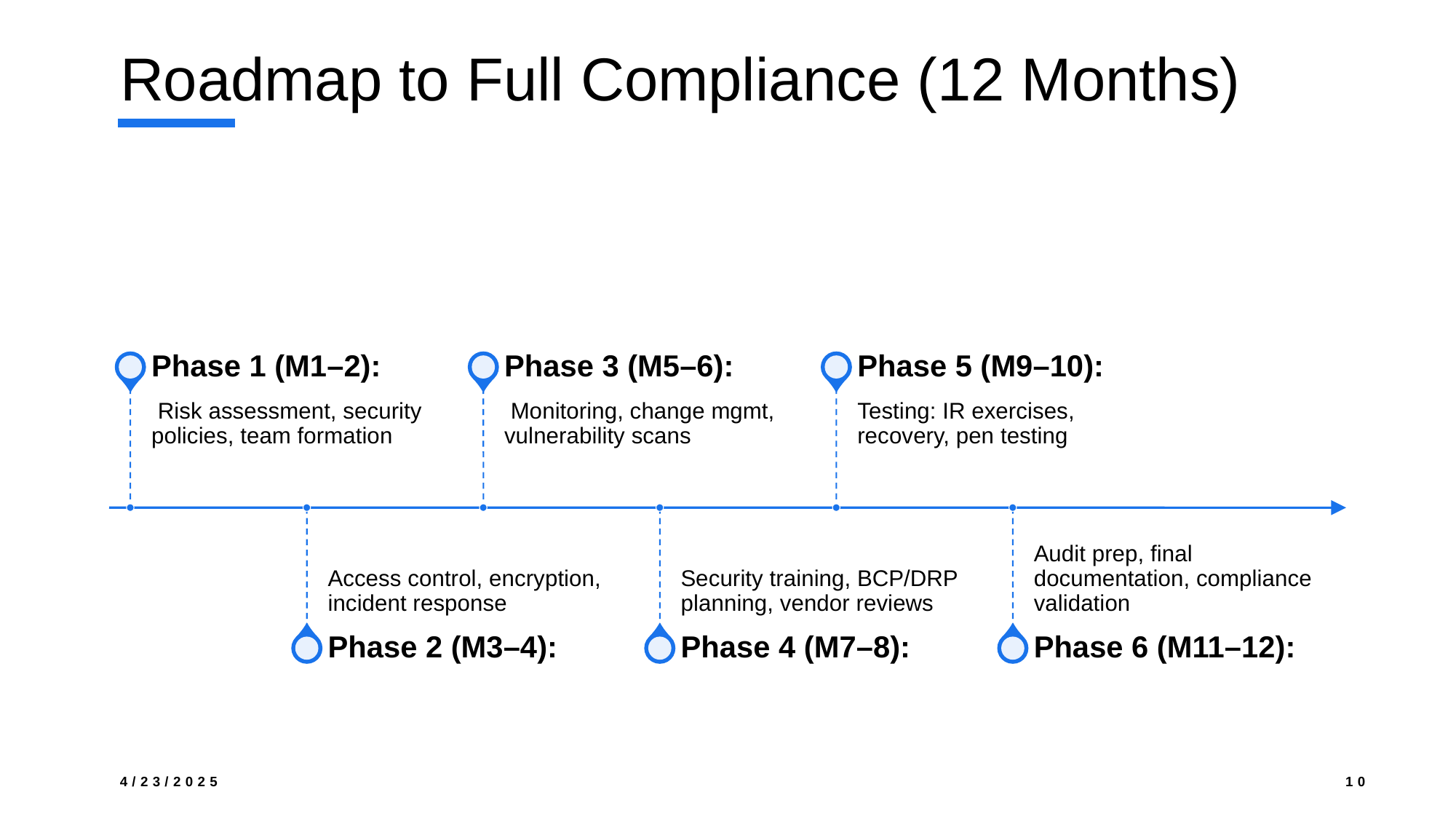

# Roadmap to Full Compliance (12 Months)

 Risk assessment, security policies, team formation
Phase 1 (M1–2):
Access control, encryption, incident response
Phase 2 (M3–4):
 Monitoring, change mgmt, vulnerability scans
Phase 3 (M5–6):
Security training, BCP/DRP planning, vendor reviews
Phase 4 (M7–8):
Testing: IR exercises, recovery, pen testing
Phase 5 (M9–10):
Audit prep, final documentation, compliance validation
Phase 6 (M11–12):
4/23/2025

10